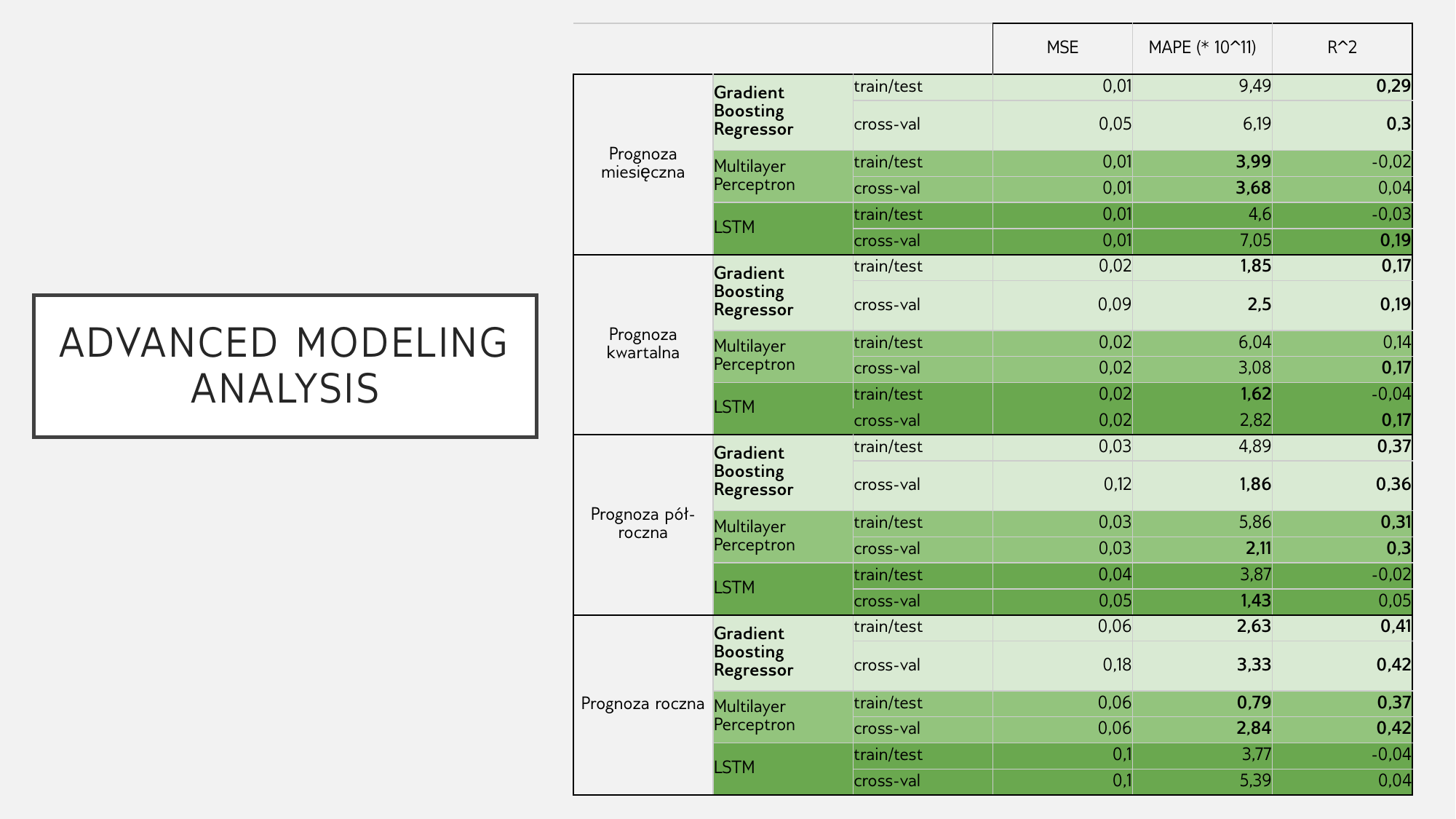

|  |  |  | MSE | MAPE (\* 10^11) | R^2 |
| --- | --- | --- | --- | --- | --- |
| Prognoza miesięczna | Gradient Boosting Regressor | train/test | 0,01 | 9,49 | 0,29 |
|  |  | cross-val | 0,05 | 6,19 | 0,3 |
|  | Multilayer Perceptron | train/test | 0,01 | 3,99 | -0,02 |
|  |  | cross-val | 0,01 | 3,68 | 0,04 |
|  | LSTM | train/test | 0,01 | 4,6 | -0,03 |
|  |  | cross-val | 0,01 | 7,05 | 0,19 |
| Prognoza kwartalna | Gradient Boosting Regressor | train/test | 0,02 | 1,85 | 0,17 |
|  |  | cross-val | 0,09 | 2,5 | 0,19 |
|  | Multilayer Perceptron | train/test | 0,02 | 6,04 | 0,14 |
|  |  | cross-val | 0,02 | 3,08 | 0,17 |
|  | LSTM | train/test | 0,02 | 1,62 | -0,04 |
|  |  | cross-val | 0,02 | 2,82 | 0,17 |
| Prognoza pół-roczna | Gradient Boosting Regressor | train/test | 0,03 | 4,89 | 0,37 |
|  |  | cross-val | 0,12 | 1,86 | 0,36 |
|  | Multilayer Perceptron | train/test | 0,03 | 5,86 | 0,31 |
|  |  | cross-val | 0,03 | 2,11 | 0,3 |
|  | LSTM | train/test | 0,04 | 3,87 | -0,02 |
|  |  | cross-val | 0,05 | 1,43 | 0,05 |
| Prognoza roczna | Gradient Boosting Regressor | train/test | 0,06 | 2,63 | 0,41 |
|  |  | cross-val | 0,18 | 3,33 | 0,42 |
|  | Multilayer Perceptron | train/test | 0,06 | 0,79 | 0,37 |
|  |  | cross-val | 0,06 | 2,84 | 0,42 |
|  | LSTM | train/test | 0,1 | 3,77 | -0,04 |
|  |  | cross-val | 0,1 | 5,39 | 0,04 |
# Advanced Modeling analysis